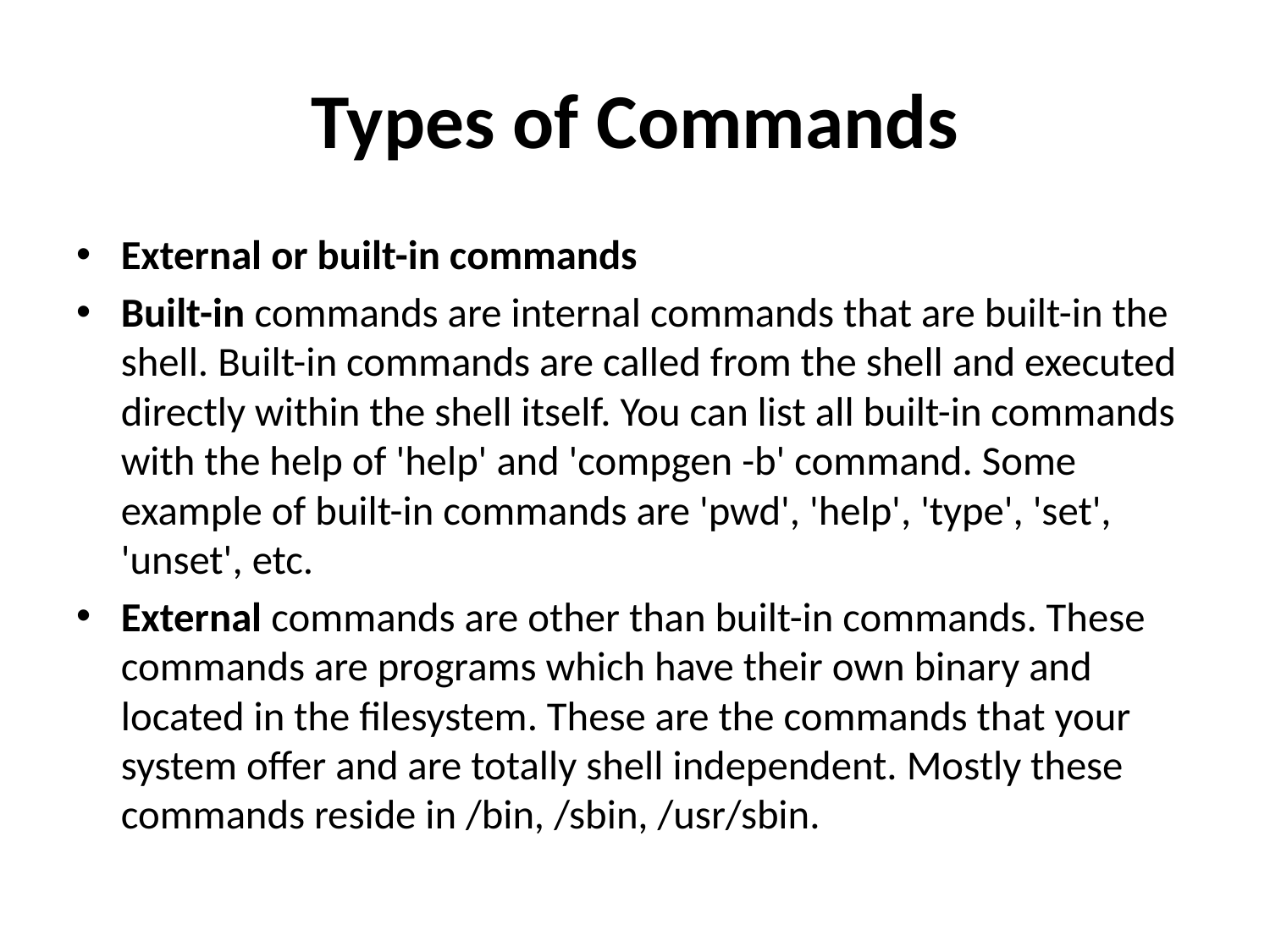

# Types of Commands
External or built-in commands
Built-in commands are internal commands that are built-in the shell. Built-in commands are called from the shell and executed directly within the shell itself. You can list all built-in commands with the help of 'help' and 'compgen -b' command. Some example of built-in commands are 'pwd', 'help', 'type', 'set', 'unset', etc.
External commands are other than built-in commands. These commands are programs which have their own binary and located in the filesystem. These are the commands that your system offer and are totally shell independent. Mostly these commands reside in /bin, /sbin, /usr/sbin.